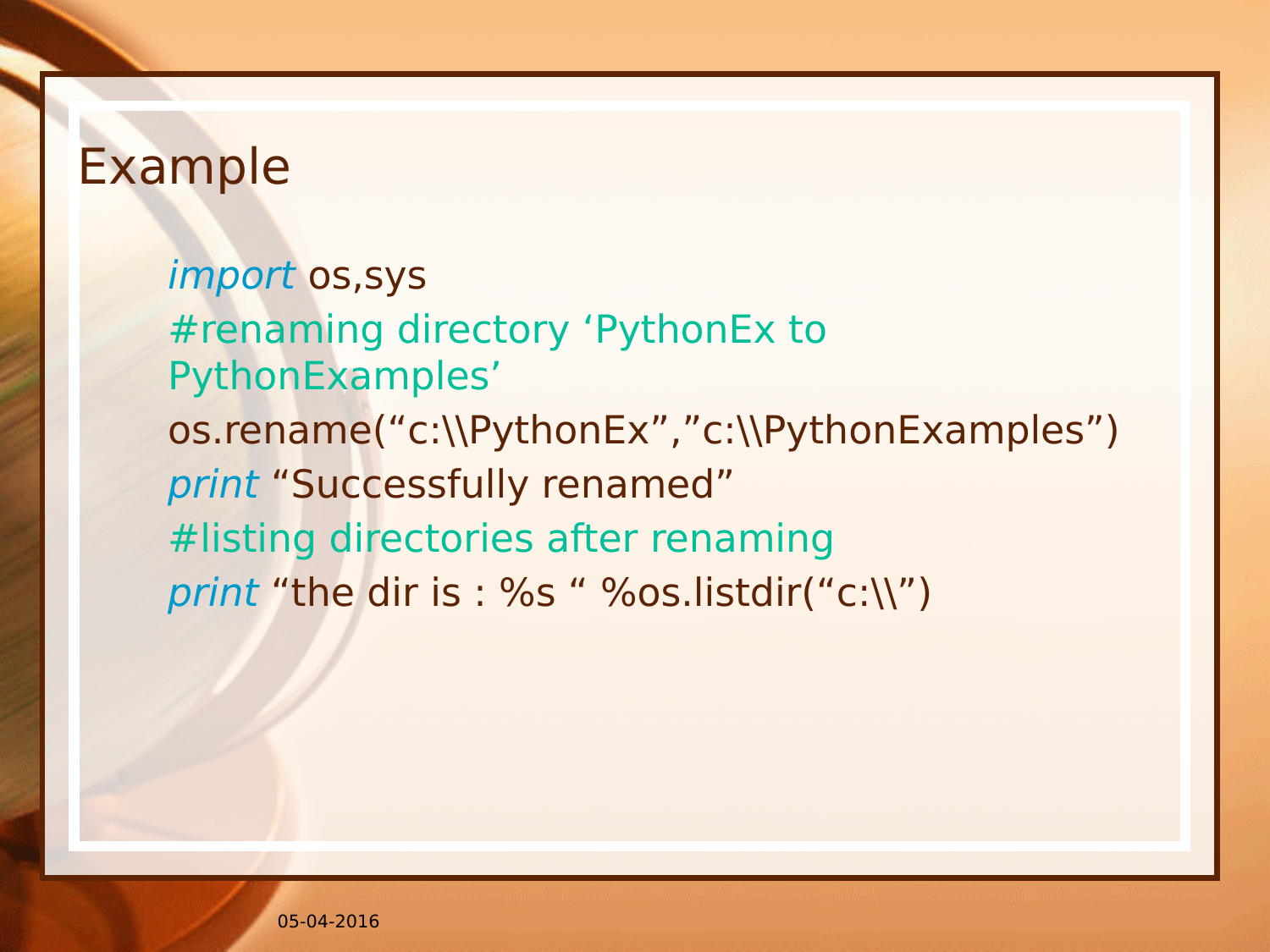

# Example
import os,sys
#renaming directory ‘PythonEx to PythonExamples’
os.rename(“c:\\PythonEx”,”c:\\PythonExamples”)
print “Successfully renamed”
#listing directories after renaming
print “the dir is : %s “ %os.listdir(“c:\\”)

05-04-2016